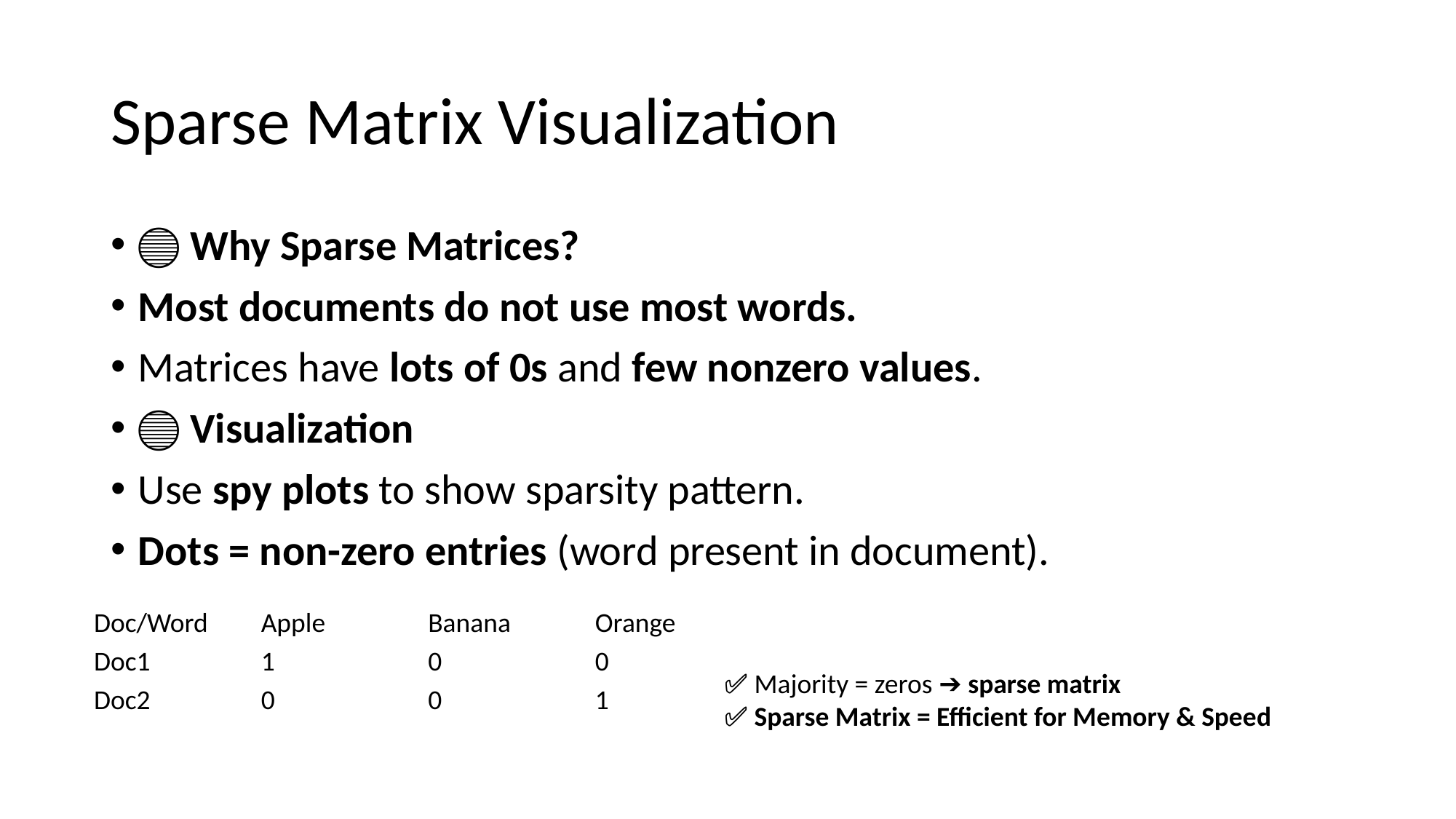

# Sparse Matrix Visualization
🔵 Why Sparse Matrices?
Most documents do not use most words.
Matrices have lots of 0s and few nonzero values.
🔵 Visualization
Use spy plots to show sparsity pattern.
Dots = non-zero entries (word present in document).

| Doc/Word | Apple | Banana | Orange |
| --- | --- | --- | --- |
| Doc1 | 1 | 0 | 0 |
| Doc2 | 0 | 0 | 1 |
✅ Majority = zeros ➔ sparse matrix
✅ Sparse Matrix = Efficient for Memory & Speed